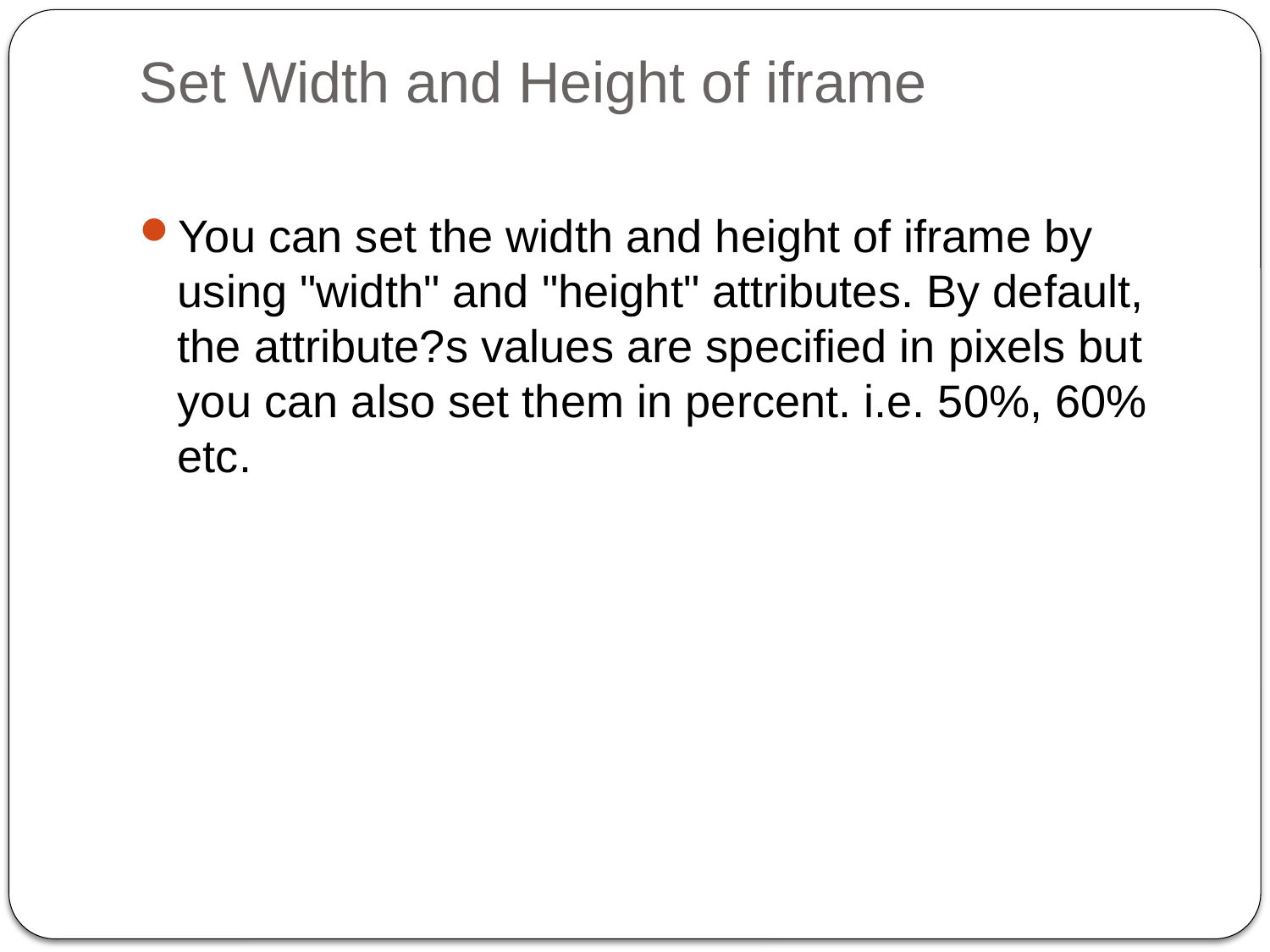

# Set Width and Height of iframe
You can set the width and height of iframe by using "width" and "height" attributes. By default, the attribute?s values are specified in pixels but you can also set them in percent. i.e. 50%, 60% etc.